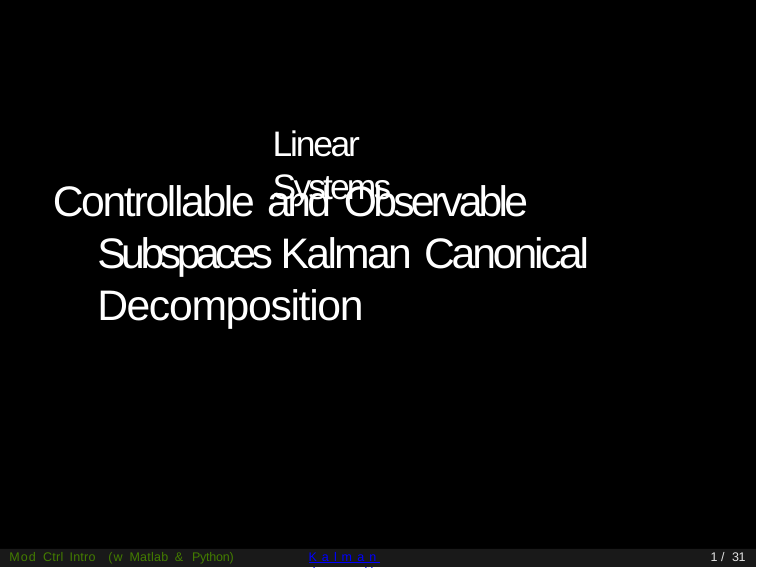

Linear Systems
# Controllable and Observable Subspaces Kalman Canonical Decomposition
Mod Ctrl Intro (w Matlab & Python)
Kalman decomposition
1 / 31